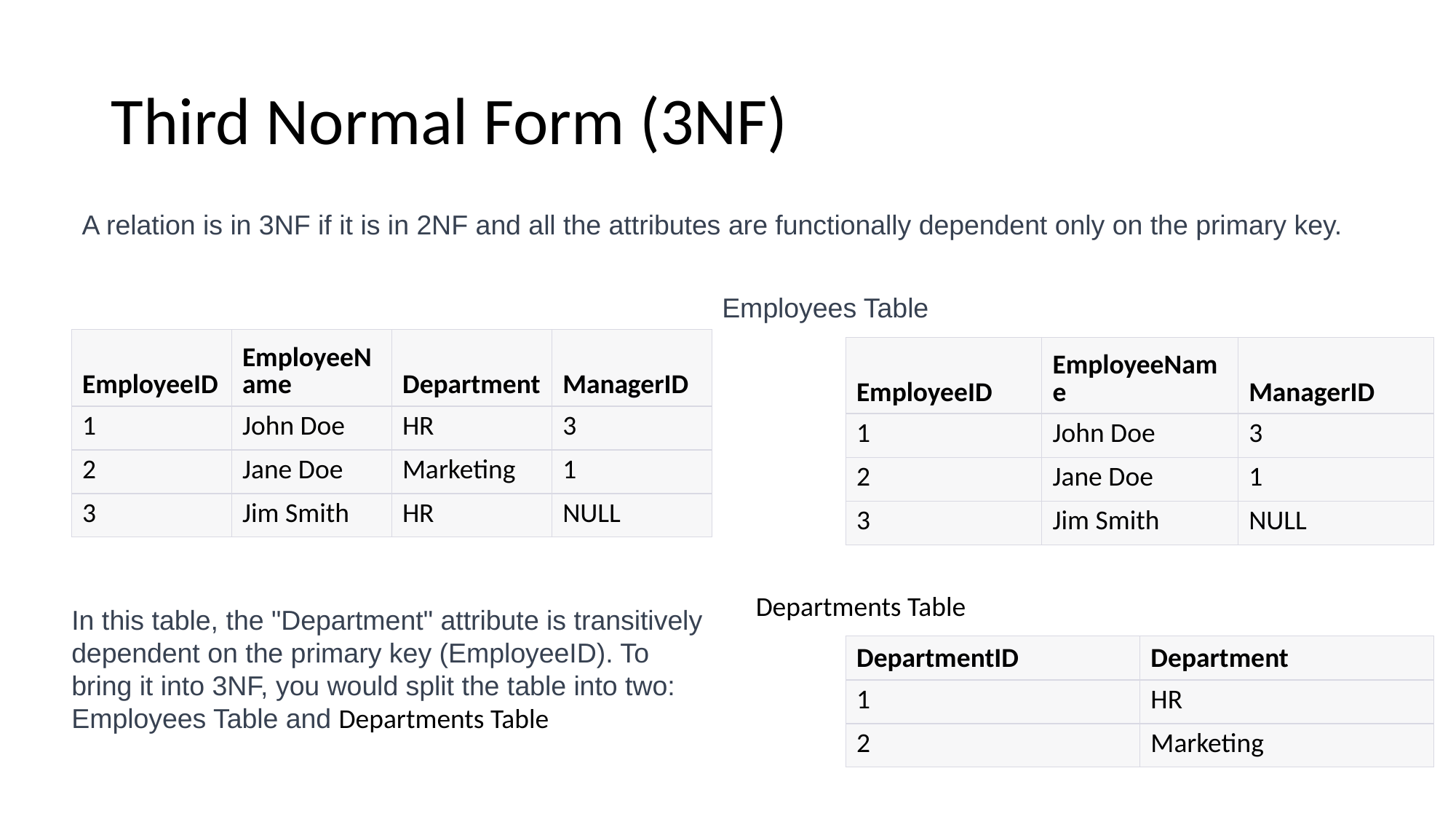

# Third Normal Form (3NF)
A relation is in 3NF if it is in 2NF and all the attributes are functionally dependent only on the primary key.
Employees Table
| EmployeeID | EmployeeName | Department | ManagerID |
| --- | --- | --- | --- |
| 1 | John Doe | HR | 3 |
| 2 | Jane Doe | Marketing | 1 |
| 3 | Jim Smith | HR | NULL |
| EmployeeID | EmployeeName | ManagerID |
| --- | --- | --- |
| 1 | John Doe | 3 |
| 2 | Jane Doe | 1 |
| 3 | Jim Smith | NULL |
Departments Table
In this table, the "Department" attribute is transitively dependent on the primary key (EmployeeID). To bring it into 3NF, you would split the table into two:
Employees Table and Departments Table
| DepartmentID | Department |
| --- | --- |
| 1 | HR |
| 2 | Marketing |